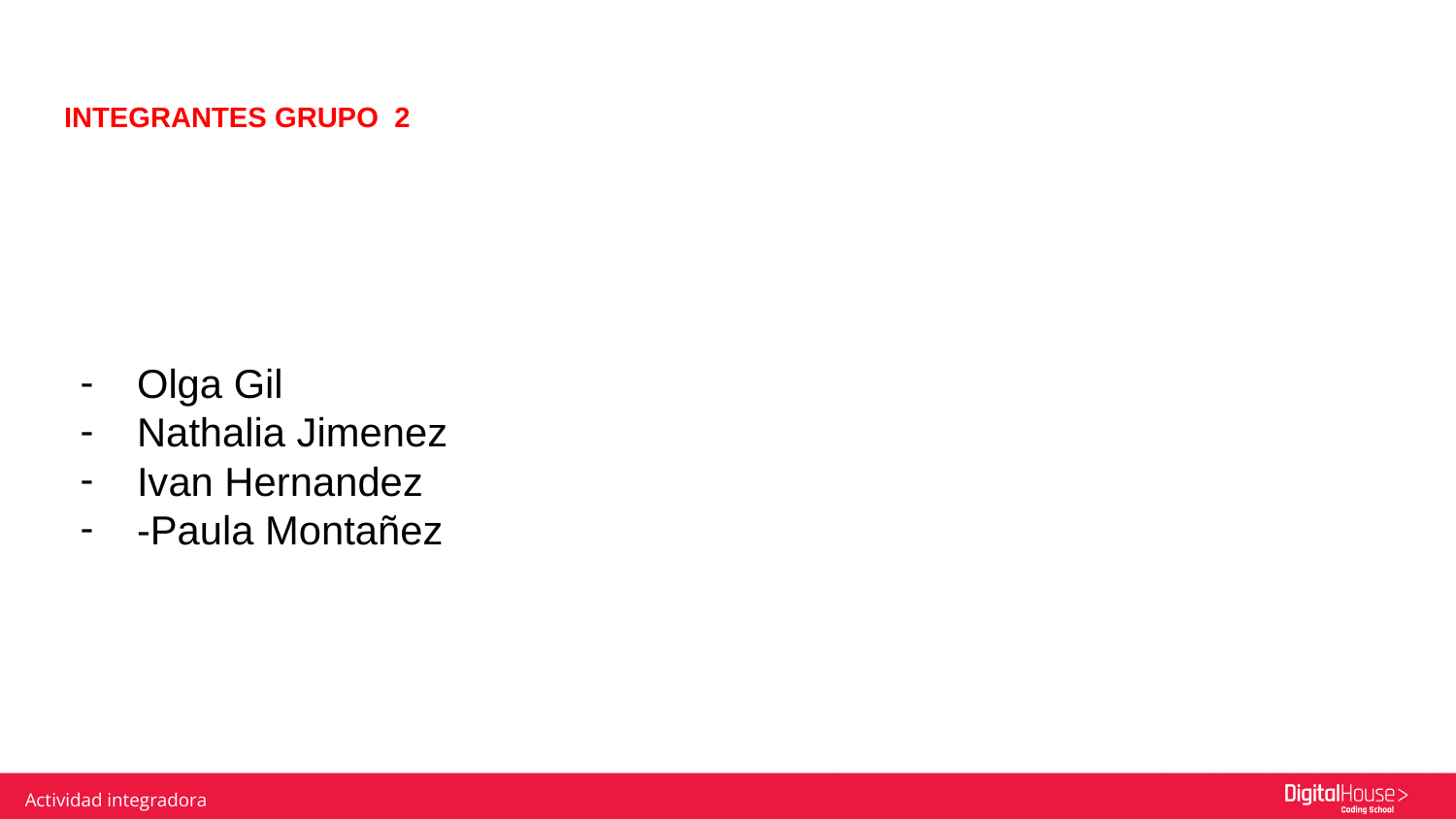

# INTEGRANTES GRUPO  2
Olga Gil
Nathalia Jimenez
Ivan Hernandez
-Paula Montañez